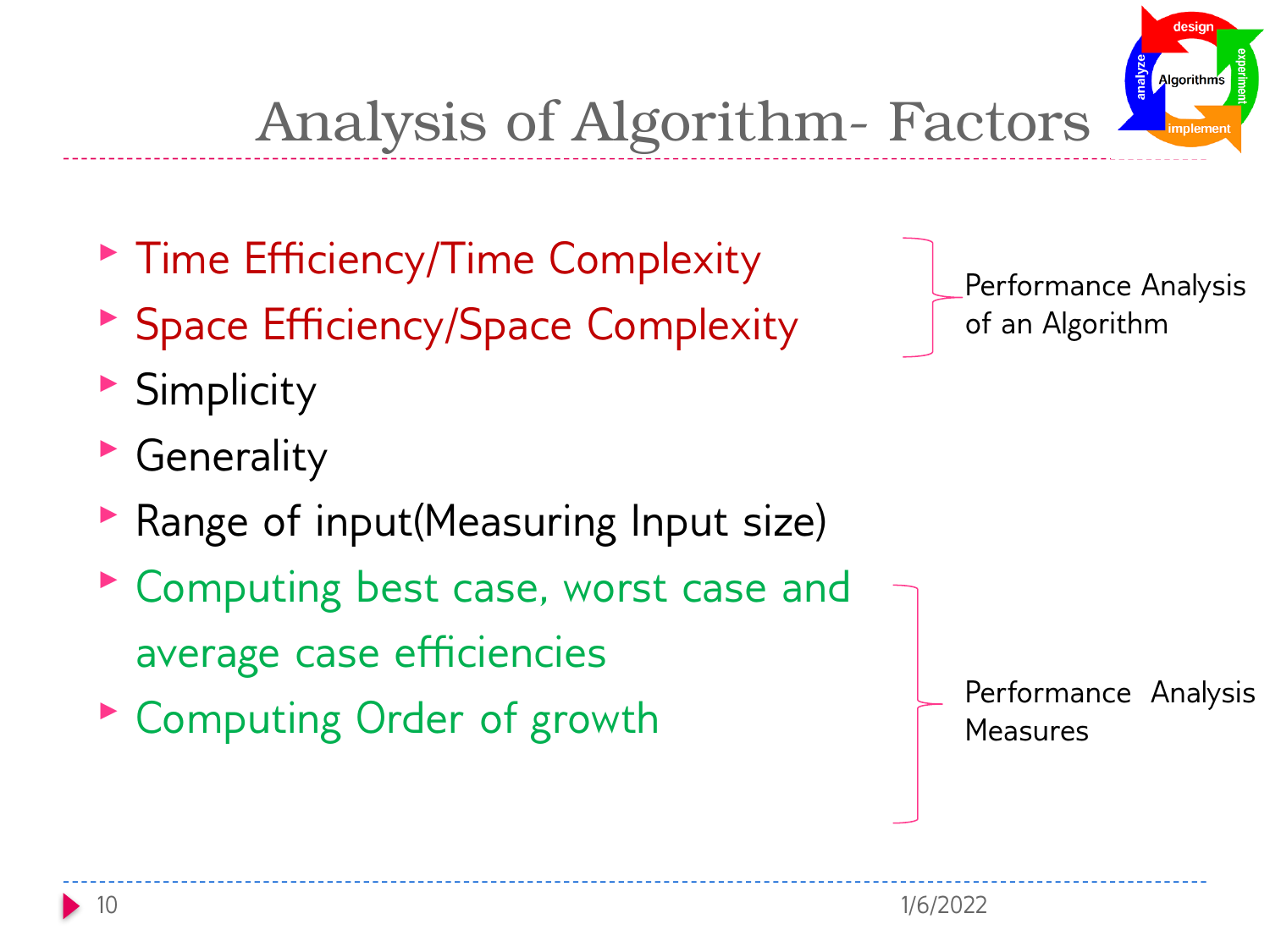

# Analysis of Algorithm- Factors
Time Efficiency/Time Complexity
Space Efficiency/Space Complexity
Simplicity
Generality
Range of input(Measuring Input size)
Computing best case, worst case and
	average case efficiencies
Computing Order of growth

Performance Analysis of an Algorithm

Performance  Analysis Measures
10
1/6/2022